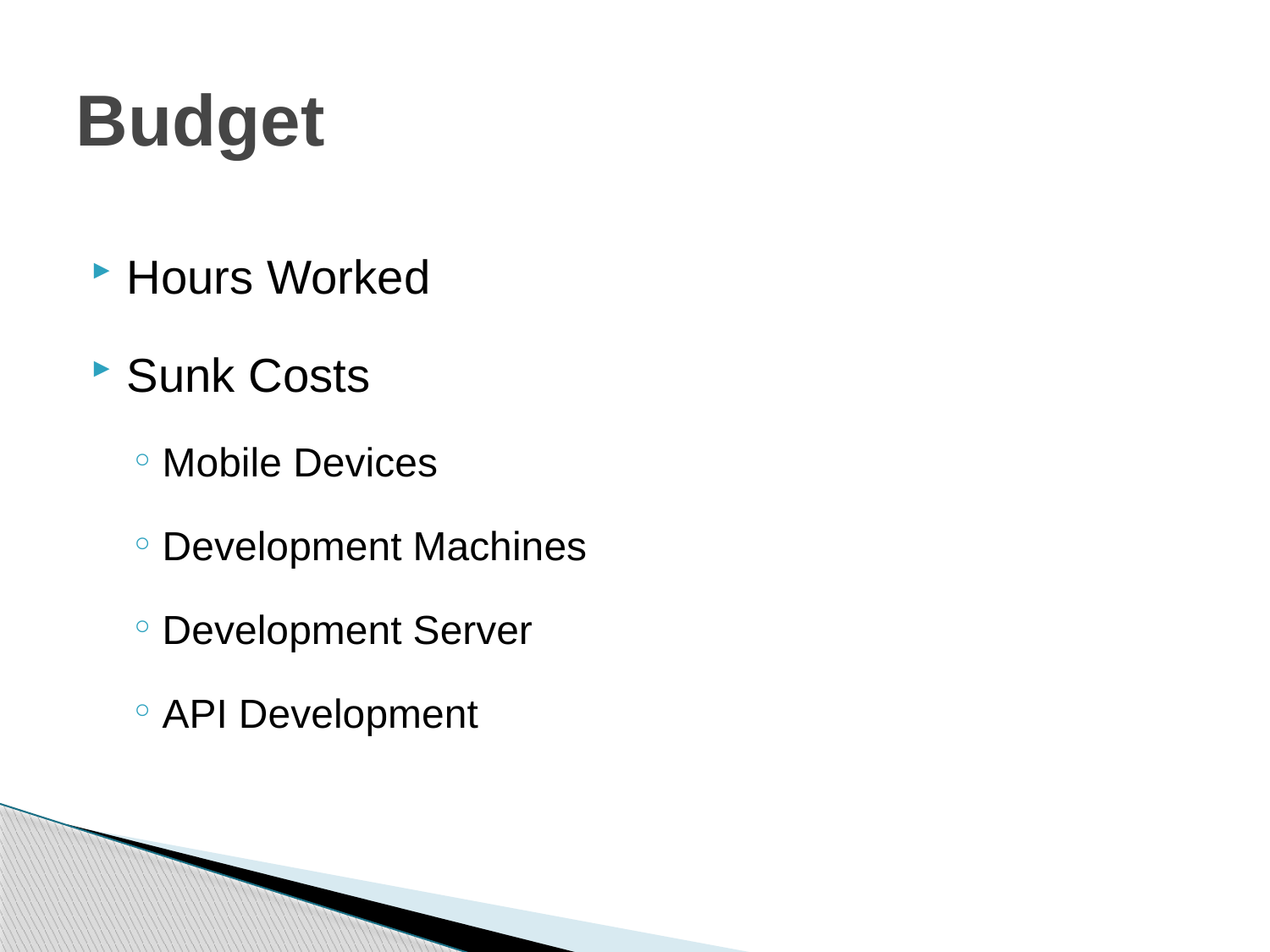

# Budget
Hours Worked
Sunk Costs
Mobile Devices
Development Machines
Development Server
API Development